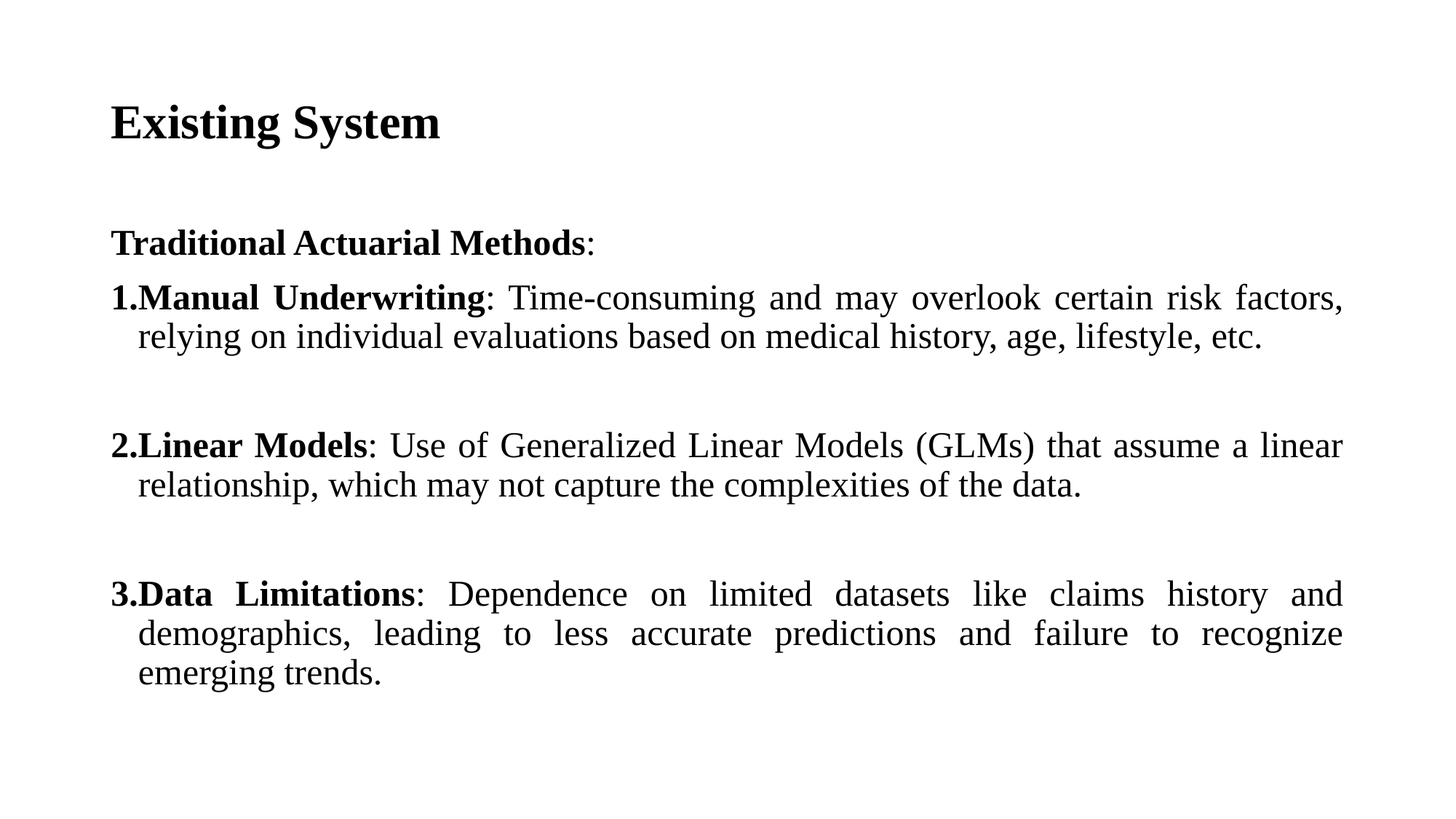

# Existing System
Traditional Actuarial Methods:
Manual Underwriting: Time-consuming and may overlook certain risk factors, relying on individual evaluations based on medical history, age, lifestyle, etc.

Linear Models: Use of Generalized Linear Models (GLMs) that assume a linear relationship, which may not capture the complexities of the data.

Data Limitations: Dependence on limited datasets like claims history and demographics, leading to less accurate predictions and failure to recognize emerging trends.